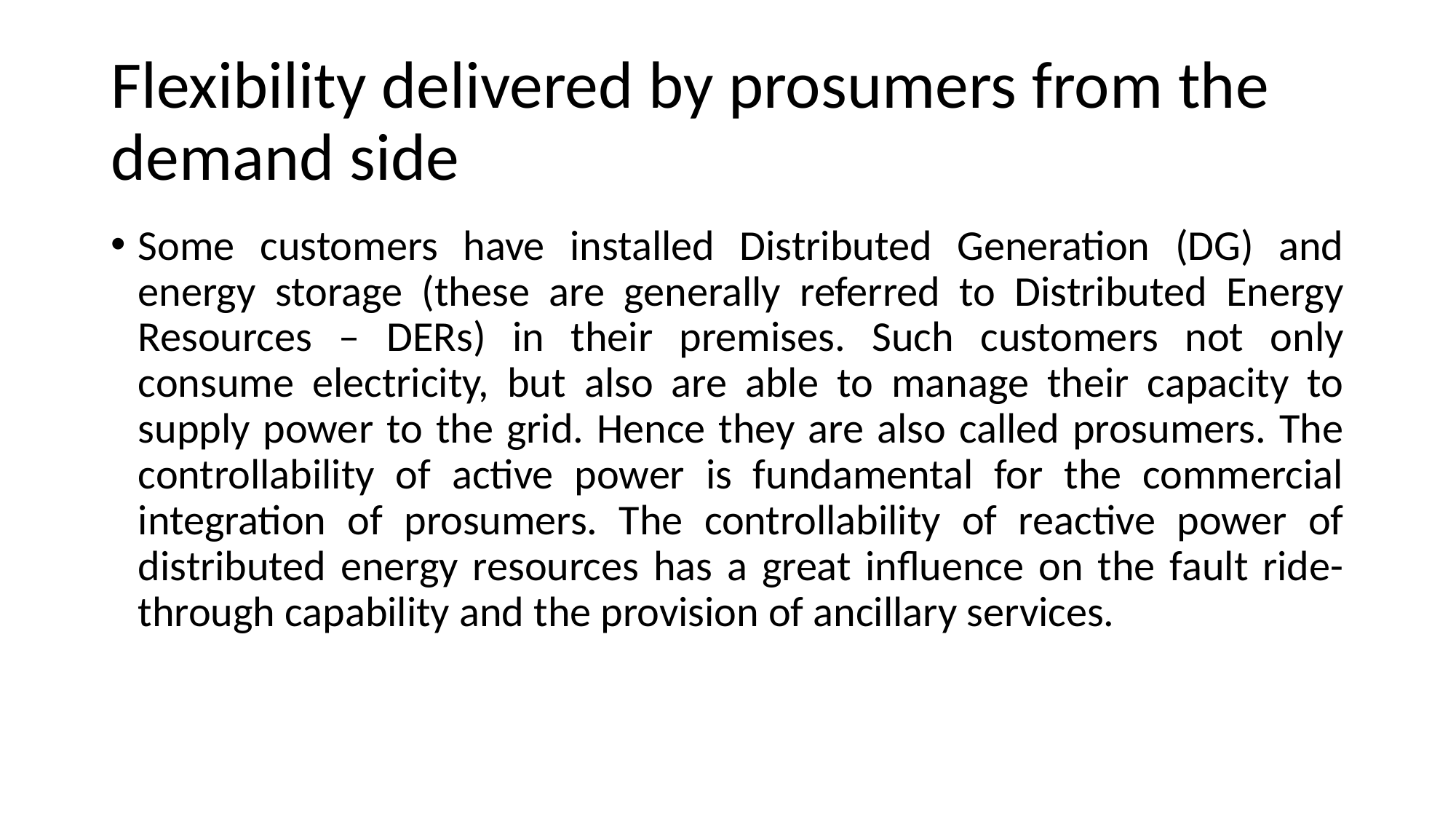

# Flexibility delivered by prosumers from the demand side
Some customers have installed Distributed Generation (DG) and energy storage (these are generally referred to Distributed Energy Resources – DERs) in their premises. Such customers not only consume electricity, but also are able to manage their capacity to supply power to the grid. Hence they are also called prosumers. The controllability of active power is fundamental for the commercial integration of prosumers. The controllability of reactive power of distributed energy resources has a great influence on the fault ride-through capability and the provision of ancillary services.